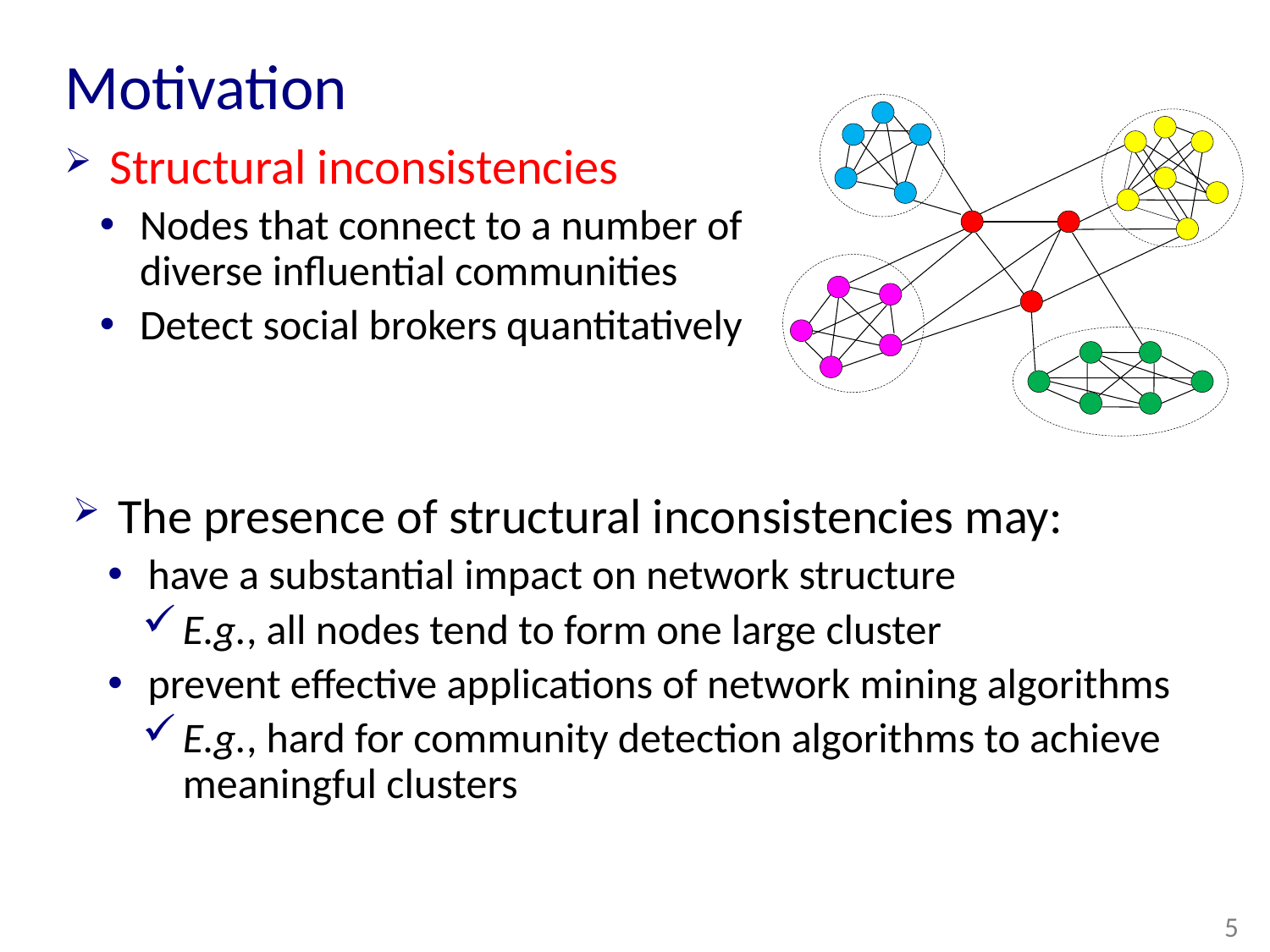

# Motivation

Structural inconsistencies
Nodes that connect to a number of diverse influential communities
Detect social brokers quantitatively
The presence of structural inconsistencies may:
have a substantial impact on network structure
E.g., all nodes tend to form one large cluster
prevent effective applications of network mining algorithms
E.g., hard for community detection algorithms to achieve meaningful clusters
5